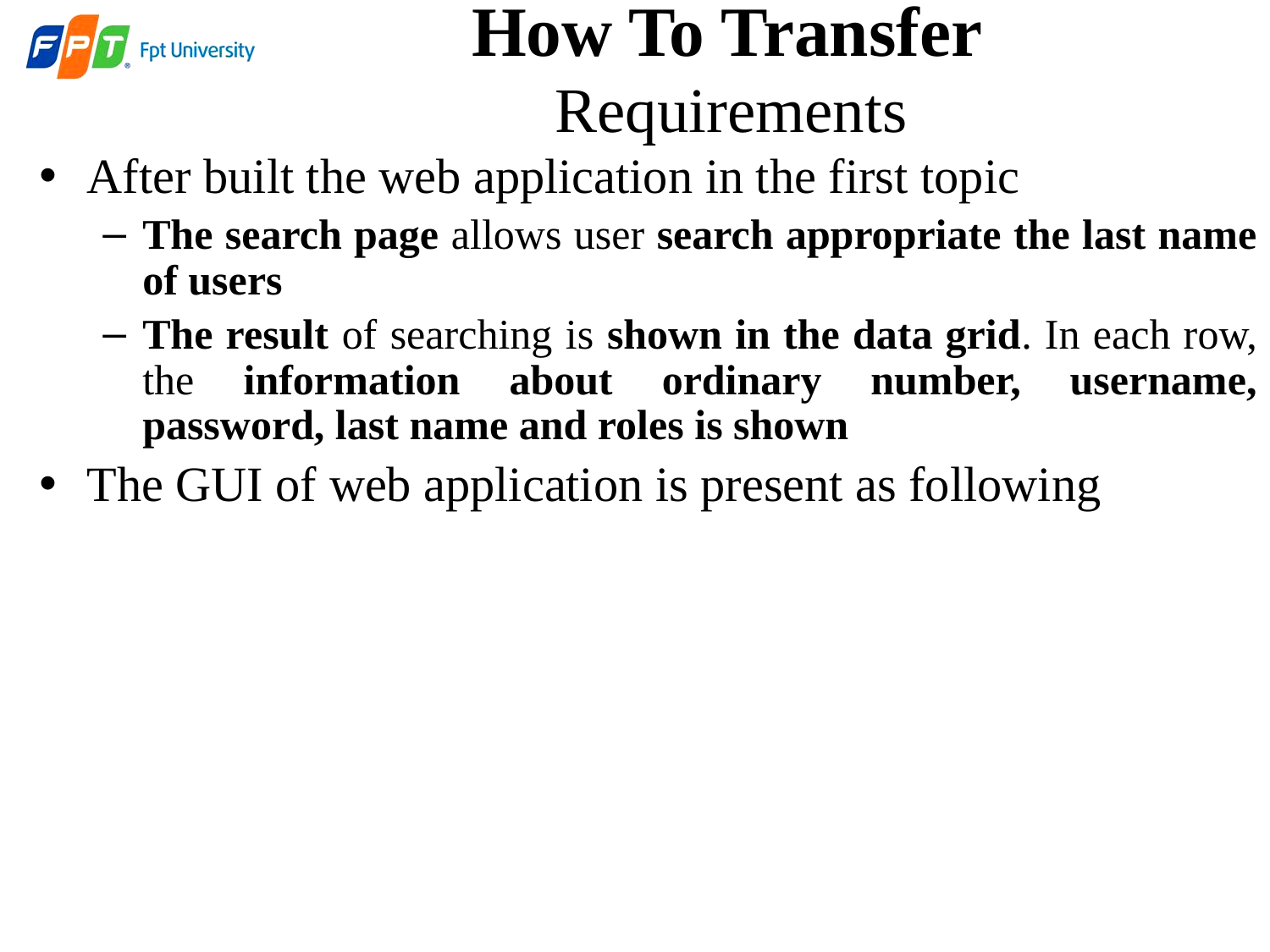

How To Transfer
 Requirements
After built the web application in the first topic
The search page allows user search appropriate the last name of users
The result of searching is shown in the data grid. In each row, the information about ordinary number, username, password, last name and roles is shown
The GUI of web application is present as following